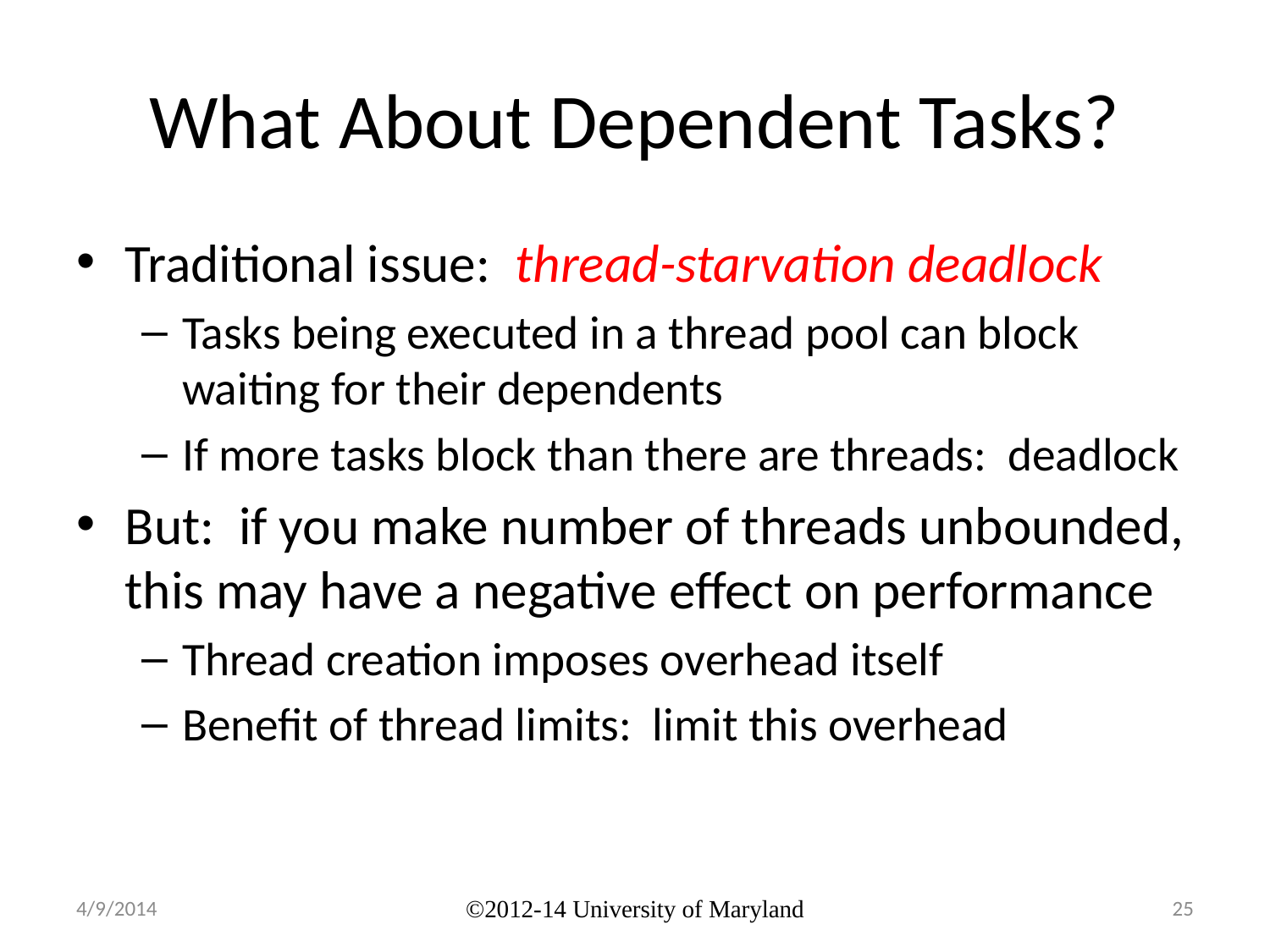

# What About Dependent Tasks?
Traditional issue:  thread-starvation deadlock
Tasks being executed in a thread pool can block waiting for their dependents
If more tasks block than there are threads:  deadlock
But:  if you make number of threads unbounded, this may have a negative effect on performance
Thread creation imposes overhead itself
Benefit of thread limits:  limit this overhead
4/9/2014
©2012-14 University of Maryland
25